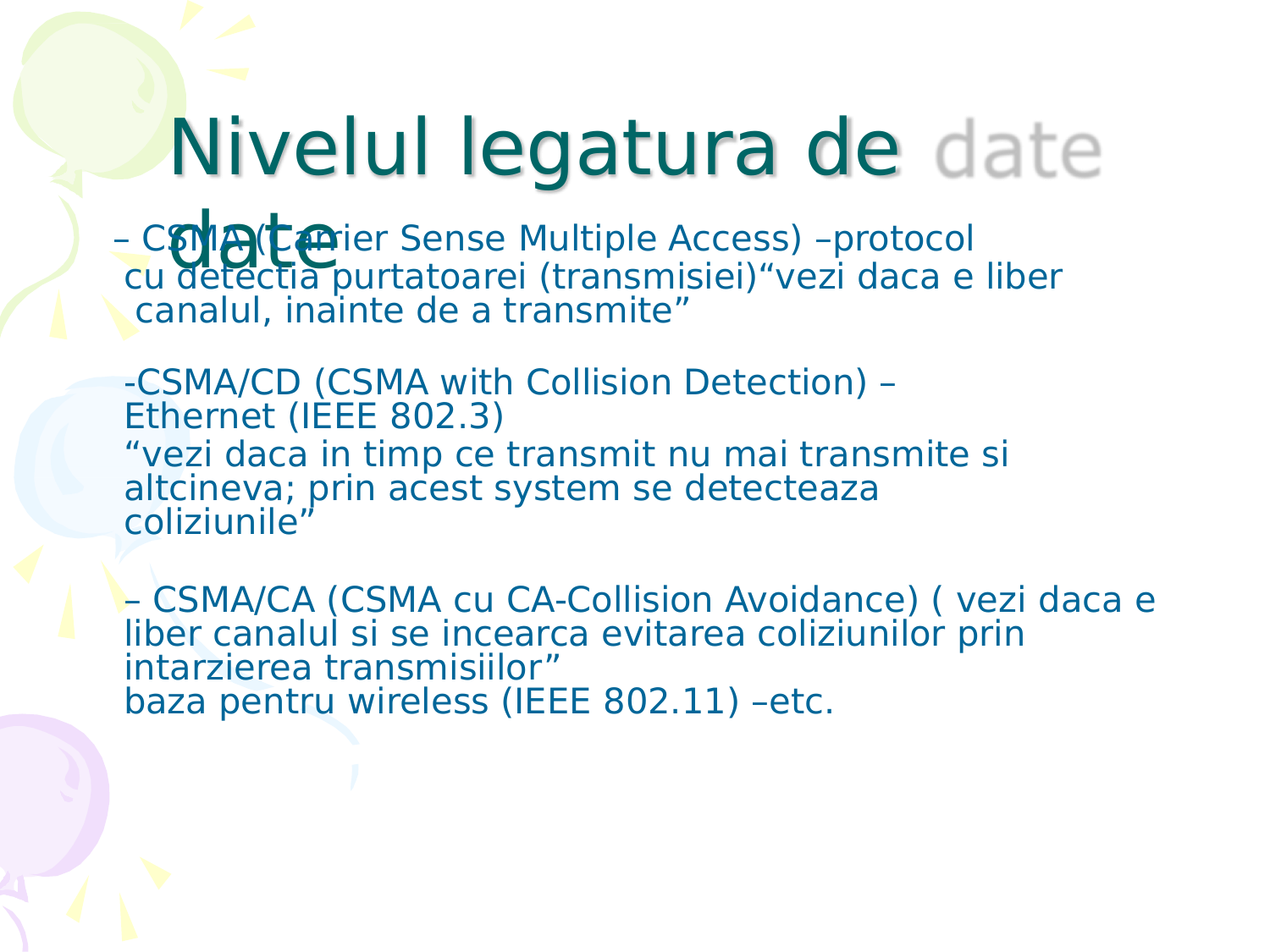

# Nivelul legatura de date
– CSMA (Carrier Sense Multiple Access) –protocol
cu detectia purtatoarei (transmisiei)“vezi daca e liber  canalul, inainte de a transmite”
-CSMA/CD (CSMA with Collision Detection) –
Ethernet (IEEE 802.3)
“vezi daca in timp ce transmit nu mai transmite si  altcineva; prin acest system se detecteaza coliziunile”

– CSMA/CA (CSMA cu CA-Collision Avoidance) ( vezi daca e  liber canalul si se incearca evitarea coliziunilor prin  intarzierea transmisiilor”
baza pentru wireless (IEEE 802.11) –etc.